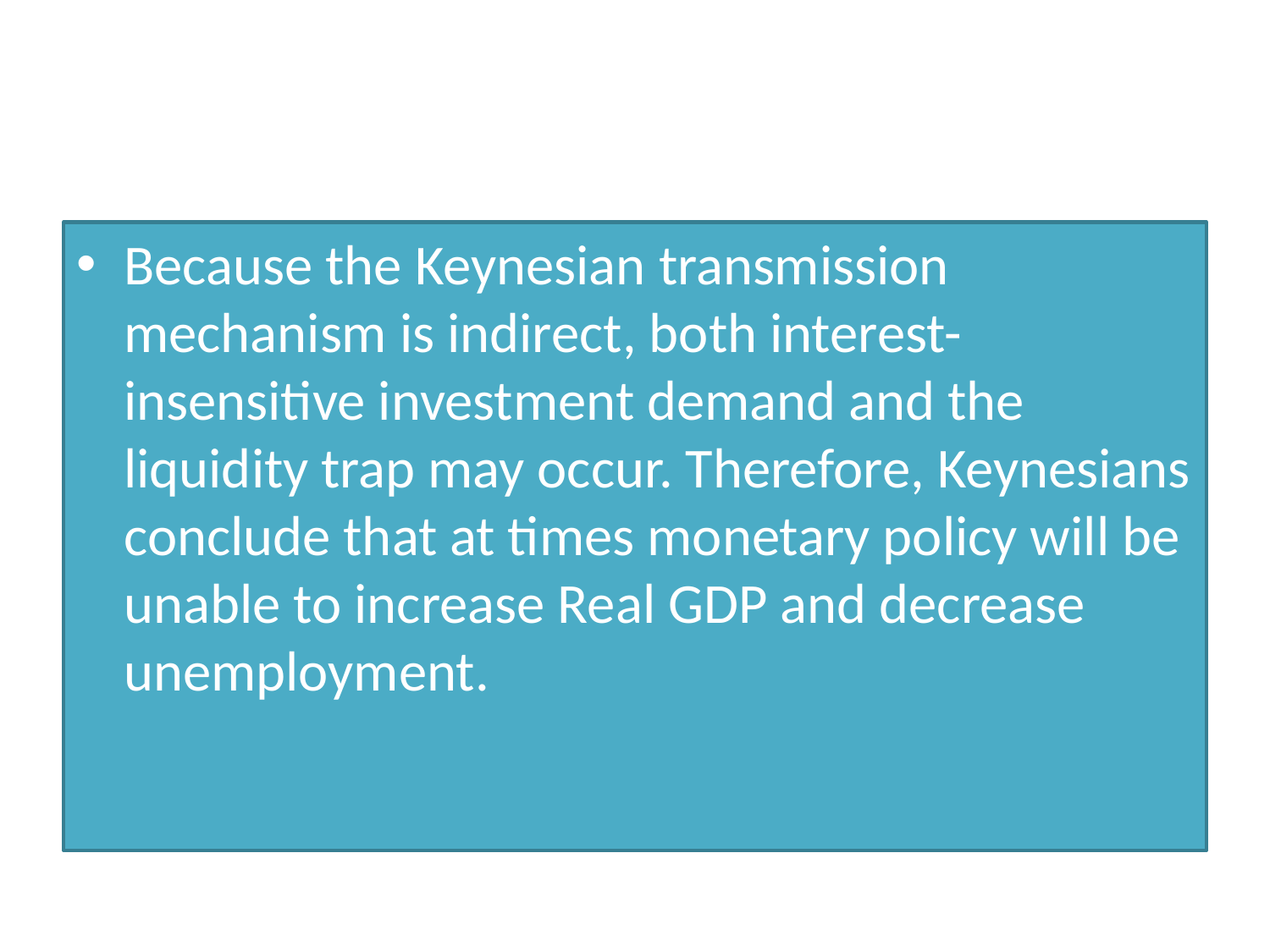

#
Because the Keynesian transmission mechanism is indirect, both interest-insensitive investment demand and the liquidity trap may occur. Therefore, Keynesians conclude that at times monetary policy will be unable to increase Real GDP and decrease unemployment.